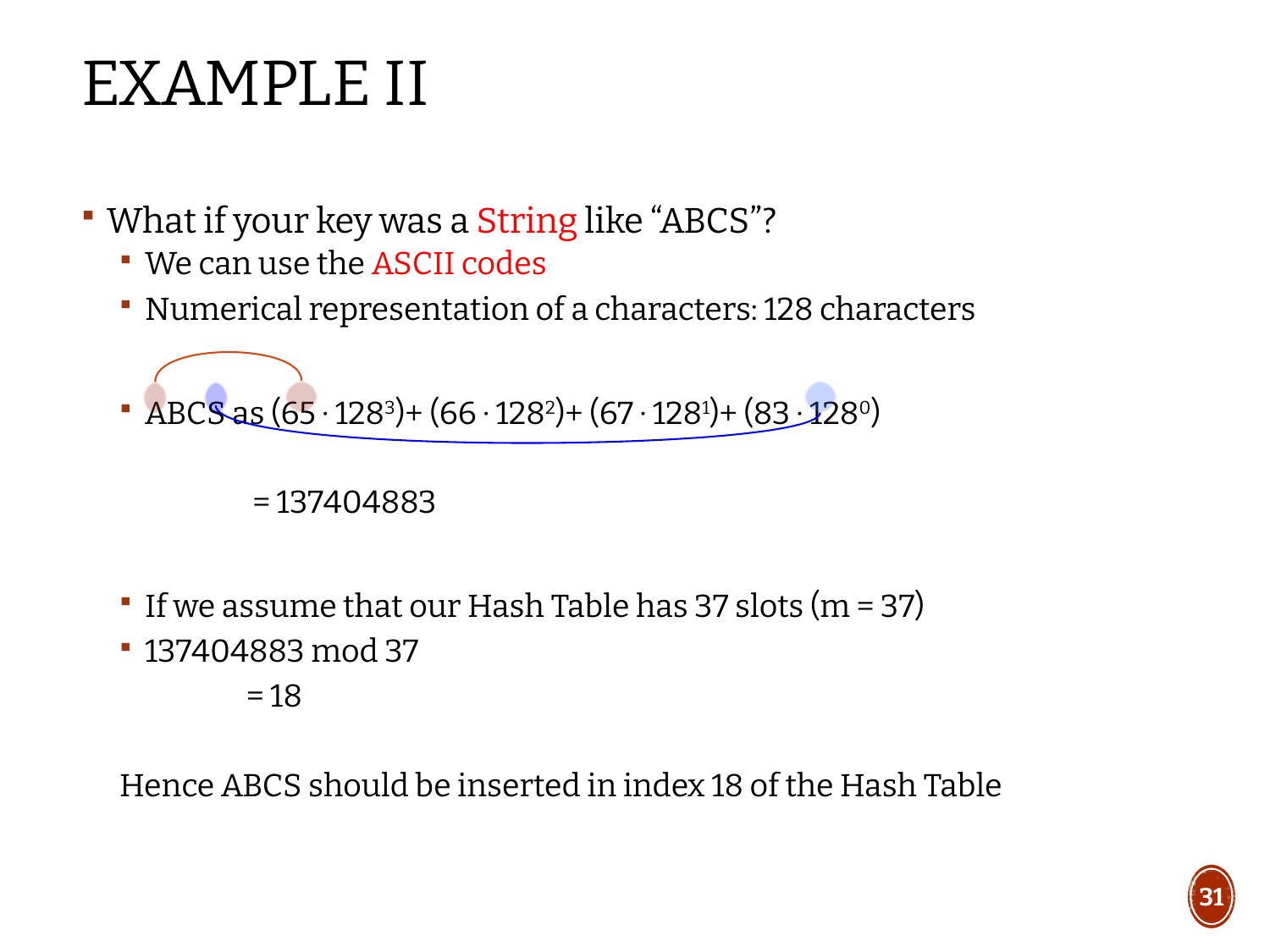

# Example II
What if your key was a String like “ABCS”?
We can use the ASCII codes
Numerical representation of a characters: 128 characters

ABCS as (65 · 1283)+ (66 · 1282)+ (67 · 1281)+ (83 · 1280)

	 = 137404883

If we assume that our Hash Table has 37 slots (m = 37)
137404883 mod 37
	= 18

Hence ABCS should be inserted in index 18 of the Hash Table

31